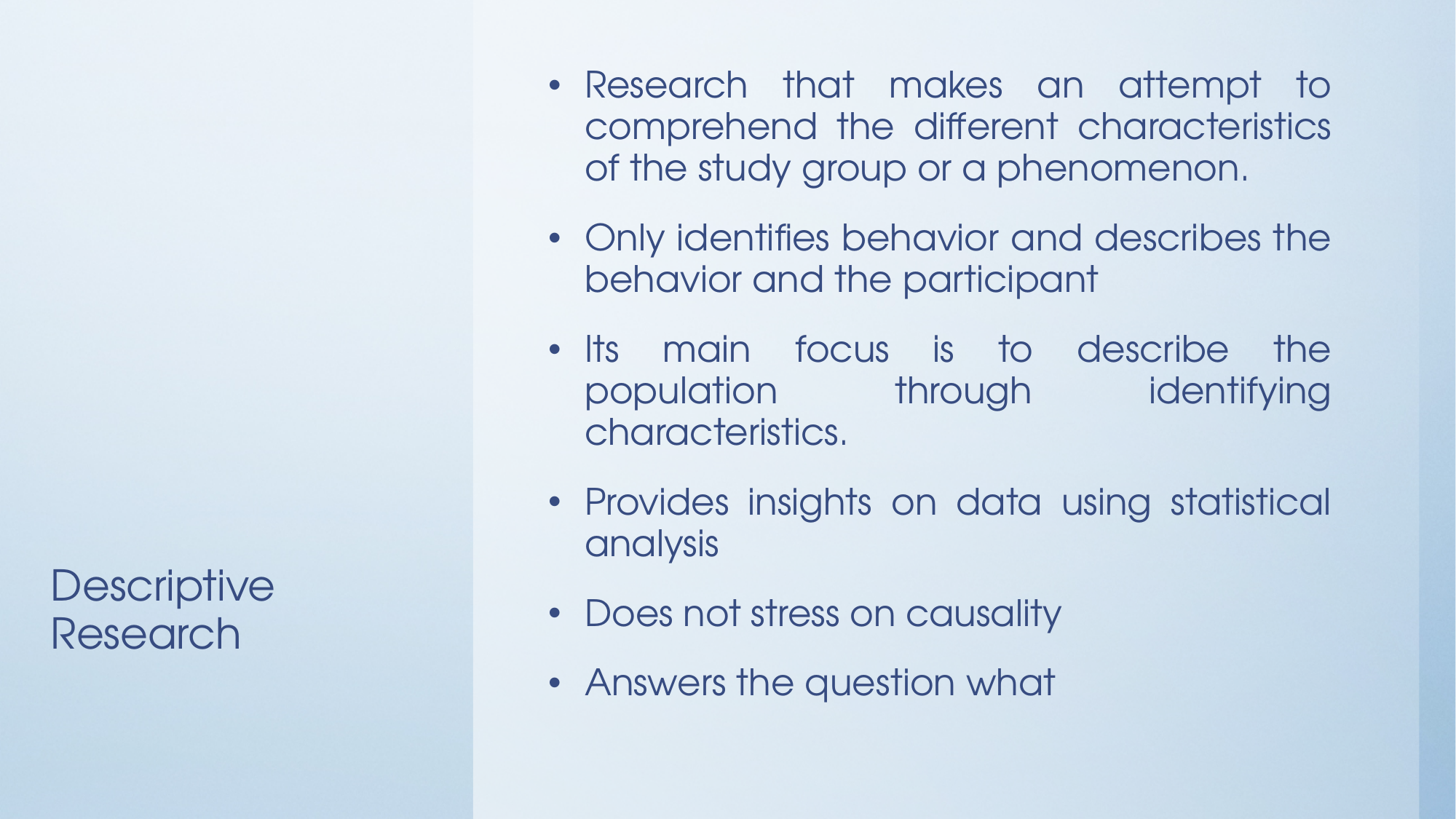

Research that makes an attempt to comprehend the different characteristics of the study group or a phenomenon.
Only identifies behavior and describes the behavior and the participant
Its main focus is to describe the population through identifying characteristics.
Provides insights on data using statistical analysis
Does not stress on causality
Answers the question what
#
Descriptive Research